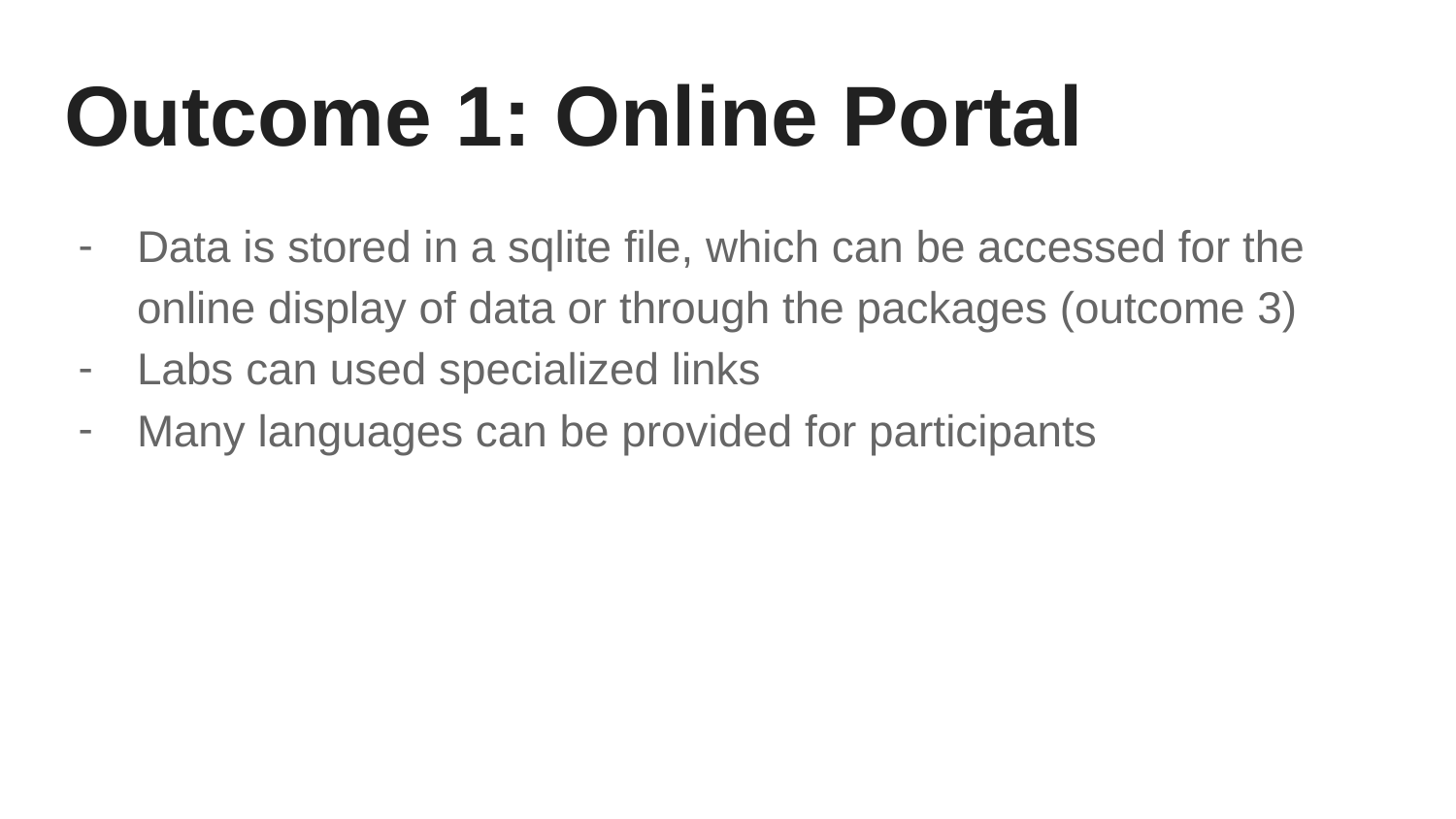

# Outcome 1: Online Portal

Data is stored in a sqlite file, which can be accessed for the online display of data or through the packages (outcome 3)
Labs can used specialized links
Many languages can be provided for participants